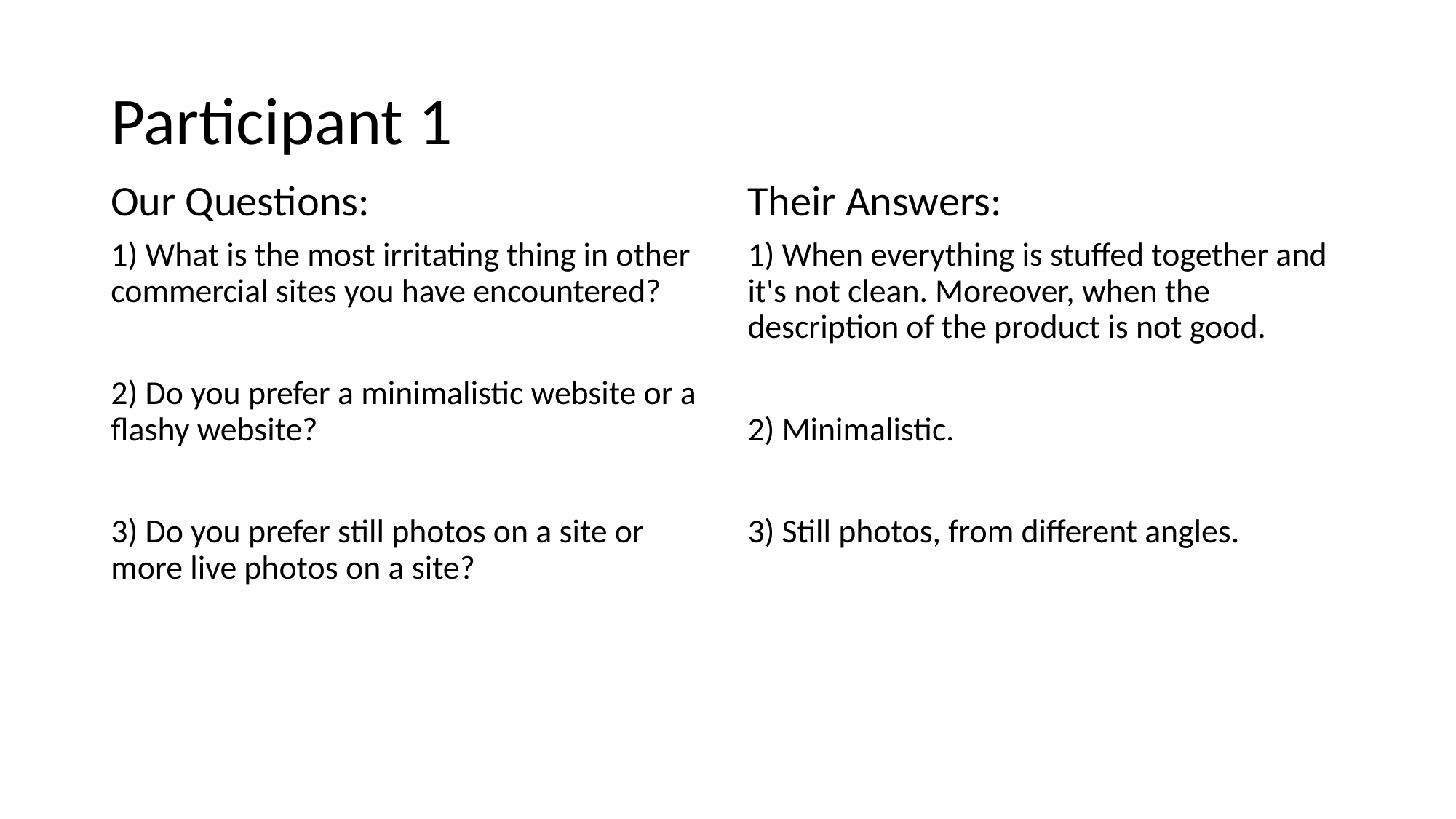

# Participant 1
Our Questions:
Their Answers:
1) What is the most irritating thing in other commercial sites you have encountered?

2) Do you prefer a minimalistic website or a flashy website?

3) Do you prefer still photos on a site or more live photos on a site?
1) When everything is stuffed together and it's not clean. Moreover, when the description of the product is not good.

2) Minimalistic.

3) Still photos, from different angles.